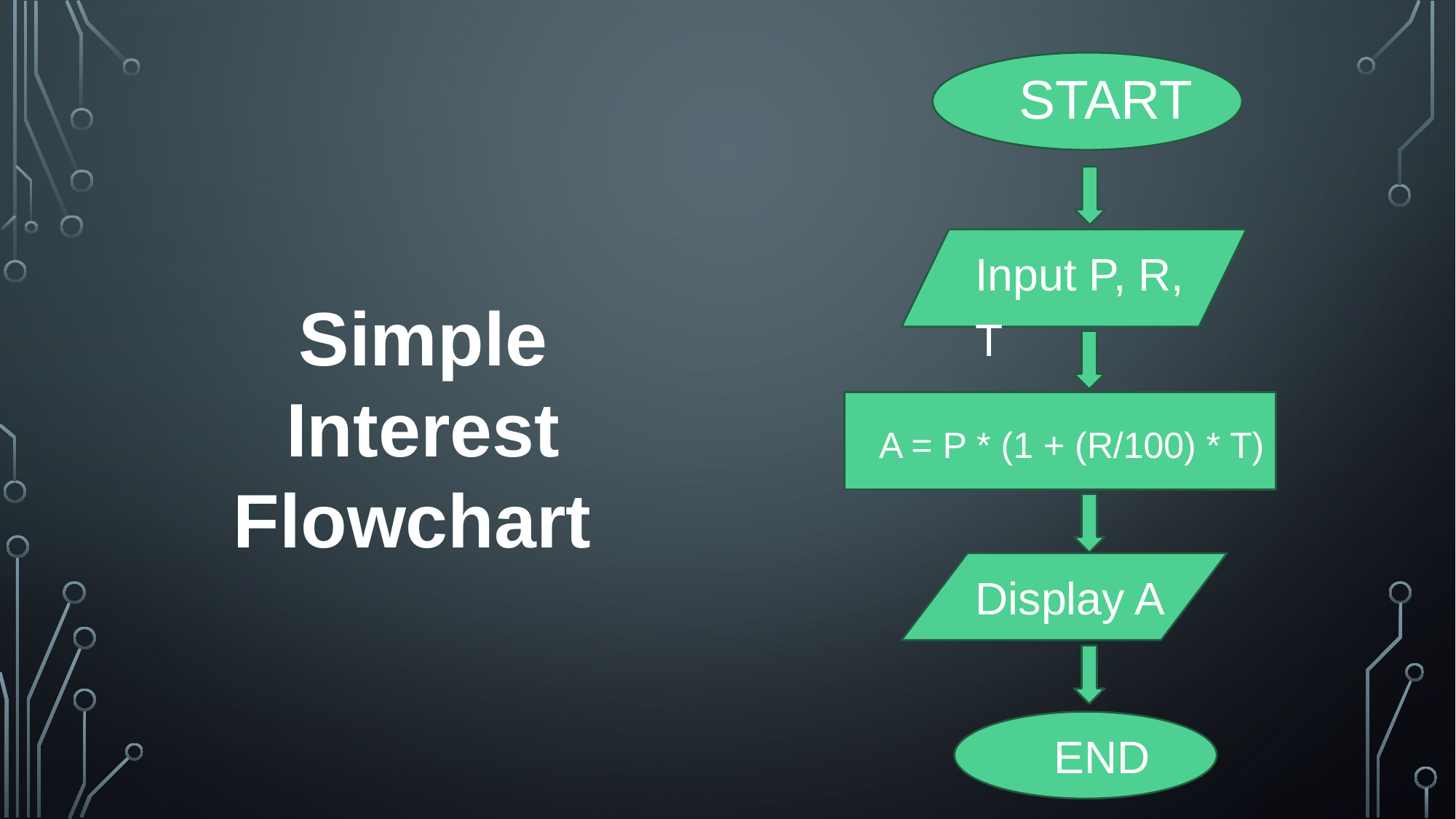

# START

Input P, R, T
Simple Interest Flowchart

A = P * (1 + (R/100) * T)

Display A

END